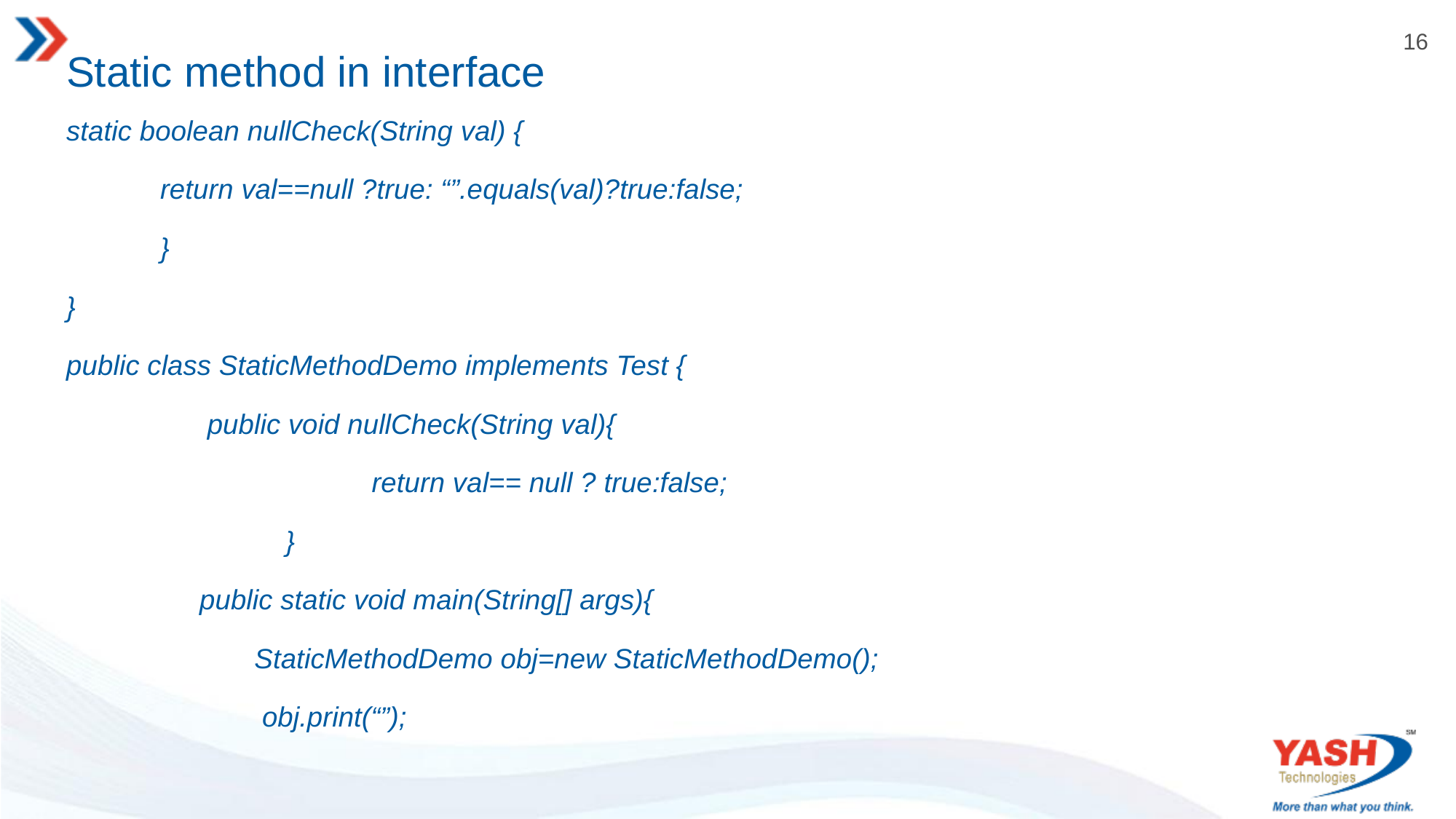

# Static method in interface
static boolean nullCheck(String val) {
            return val==null ?true: “”.equals(val)?true:false;
            }
}
public class StaticMethodDemo implements Test {
                  public void nullCheck(String val){
                                       return val== null ? true:false;
                            }
                 public static void main(String[] args){
                        StaticMethodDemo obj=new StaticMethodDemo();
                         obj.print(“”);